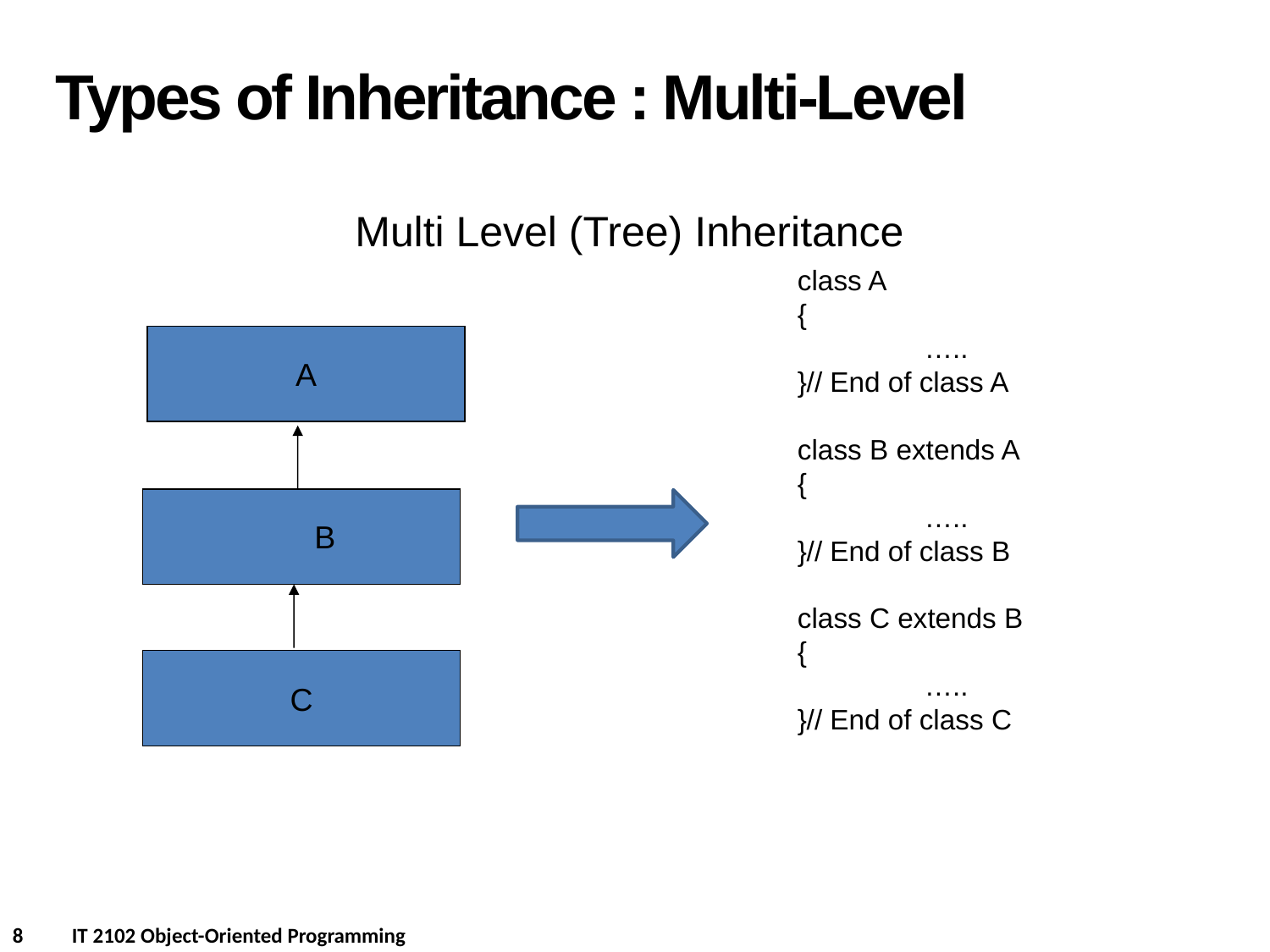

Types of Inheritance : Multi-Level
Multi Level (Tree) Inheritance
class A
{
	…..
}// End of class A

class B extends A
{
	…..
}// End of class B

class C extends B
{
	…..
}// End of class C
A

B

C